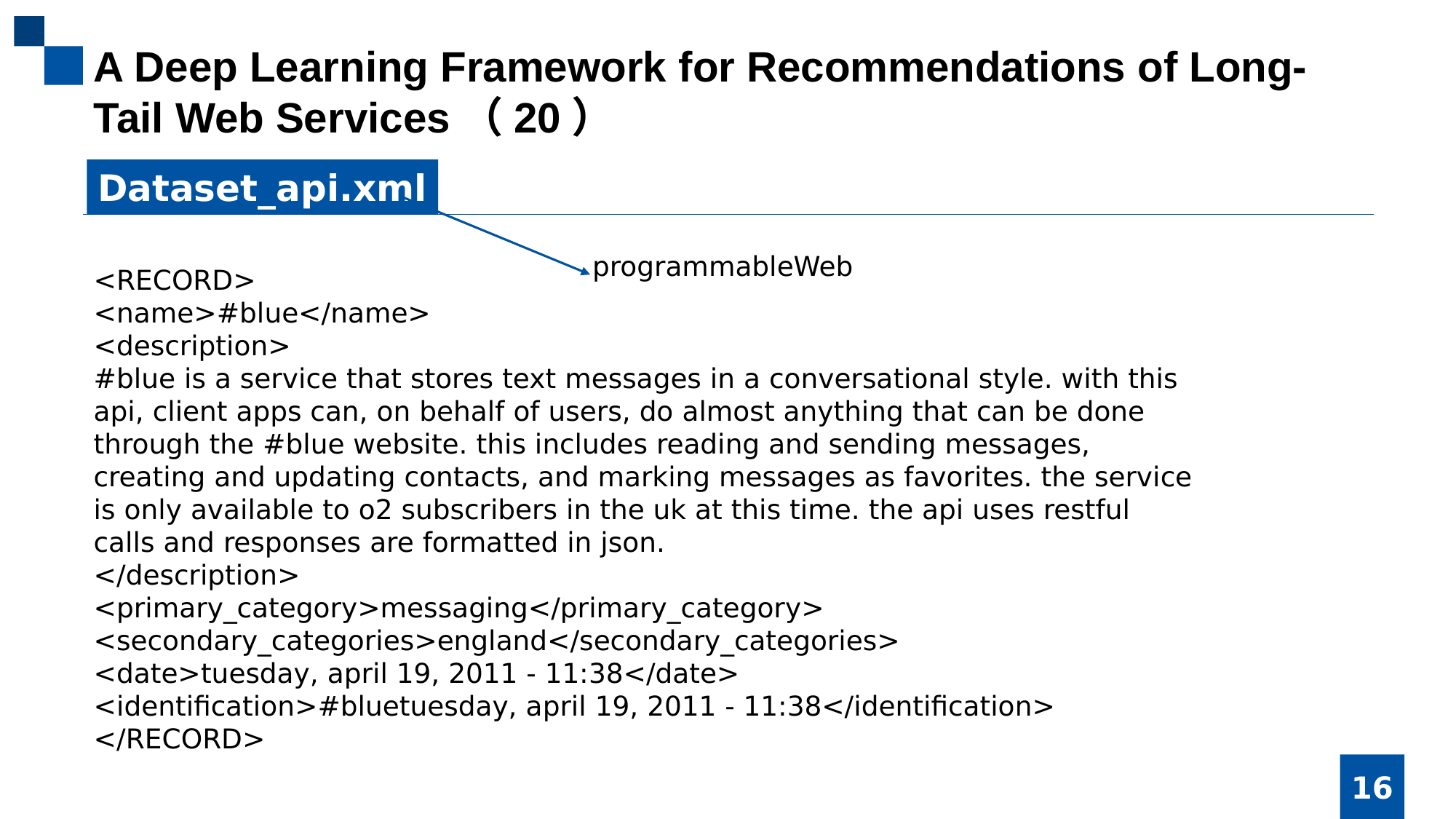

A Deep Learning Framework for Recommendations of Long-Tail Web Services（20）
Dataset_api.xml
programmableWeb
<RECORD>
<name>#blue</name>
<description>
#blue is a service that stores text messages in a conversational style. with this api, client apps can, on behalf of users, do almost anything that can be done through the #blue website. this includes reading and sending messages, creating and updating contacts, and marking messages as favorites. the service is only available to o2 subscribers in the uk at this time. the api uses restful calls and responses are formatted in json.
</description>
<primary_category>messaging</primary_category>
<secondary_categories>england</secondary_categories>
<date>tuesday, april 19, 2011 - 11:38</date>
<identification>#bluetuesday, april 19, 2011 - 11:38</identification>
</RECORD>
16